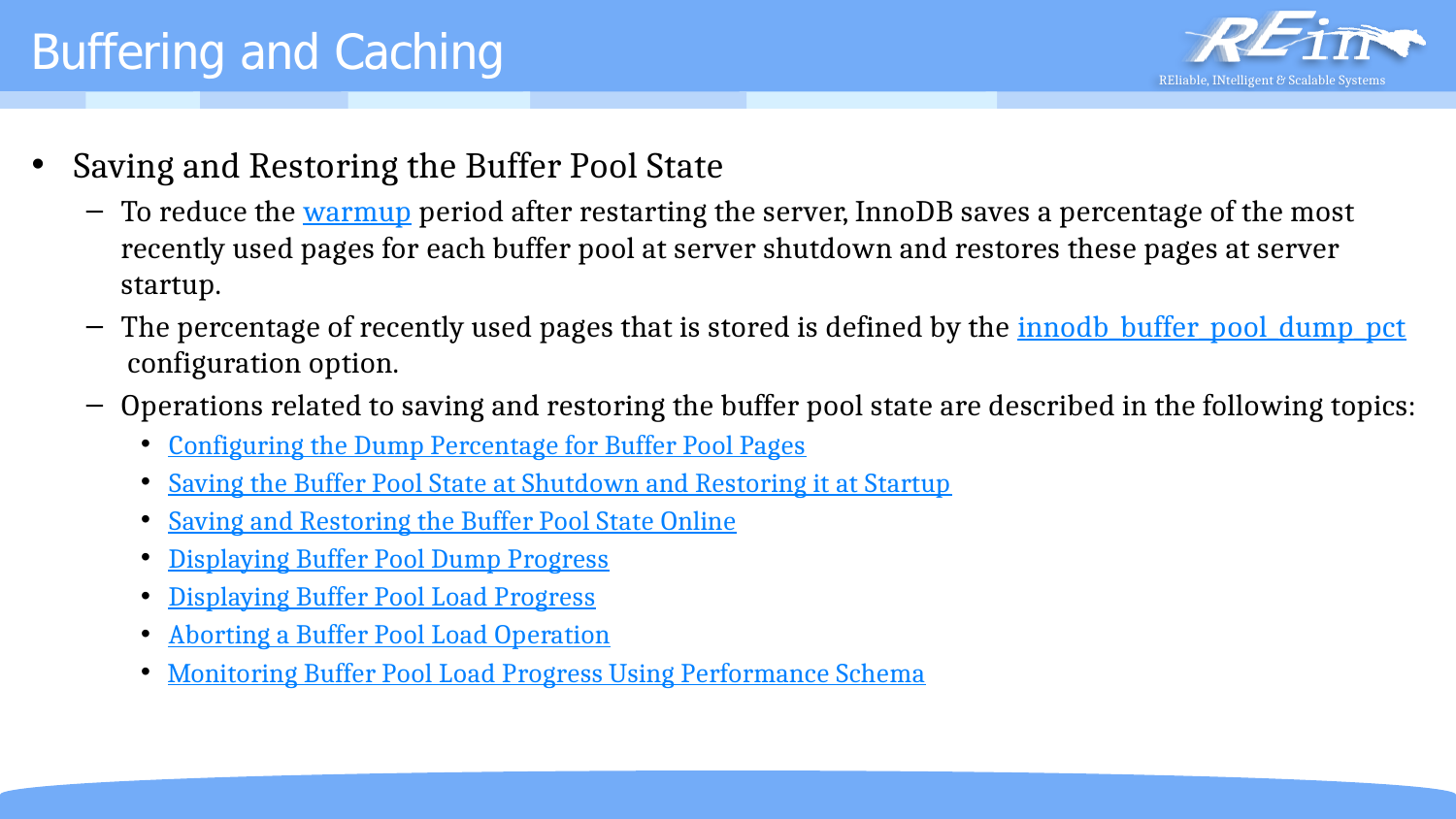

# Buffering and Caching
Saving and Restoring the Buffer Pool State
To reduce the warmup period after restarting the server, InnoDB saves a percentage of the most recently used pages for each buffer pool at server shutdown and restores these pages at server startup.
The percentage of recently used pages that is stored is defined by the innodb_buffer_pool_dump_pct configuration option.
Operations related to saving and restoring the buffer pool state are described in the following topics:
Configuring the Dump Percentage for Buffer Pool Pages
Saving the Buffer Pool State at Shutdown and Restoring it at Startup
Saving and Restoring the Buffer Pool State Online
Displaying Buffer Pool Dump Progress
Displaying Buffer Pool Load Progress
Aborting a Buffer Pool Load Operation
Monitoring Buffer Pool Load Progress Using Performance Schema

32